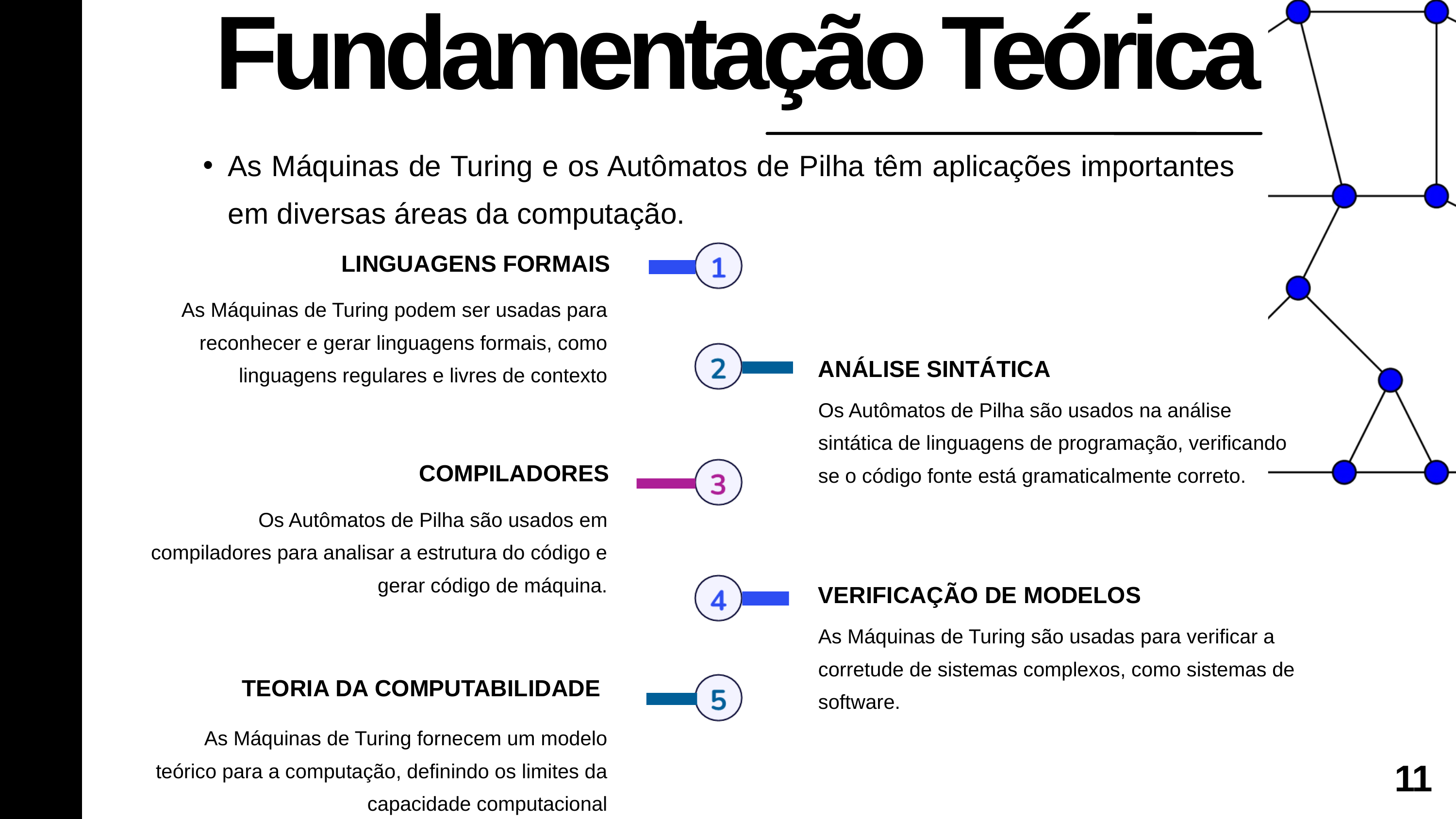

Fundamentação Teórica

As Máquinas de Turing e os Autômatos de Pilha têm aplicações importantes em diversas áreas da computação.

LINGUAGENS FORMAIS

As Máquinas de Turing podem ser usadas para reconhecer e gerar linguagens formais, como linguagens regulares e livres de contexto
ANÁLISE SINTÁTICA

Os Autômatos de Pilha são usados ​​na análise sintática de linguagens de programação, verificando se o código fonte está gramaticalmente correto.

COMPILADORES

Os Autômatos de Pilha são usados ​​em compiladores para analisar a estrutura do código e gerar código de máquina.

VERIFICAÇÃO DE MODELOS

As Máquinas de Turing são usadas ​​para verificar a corretude de sistemas complexos, como sistemas de software.

TEORIA DA COMPUTABILIDADE

As Máquinas de Turing fornecem um modelo teórico para a computação, definindo os limites da capacidade computacional
11